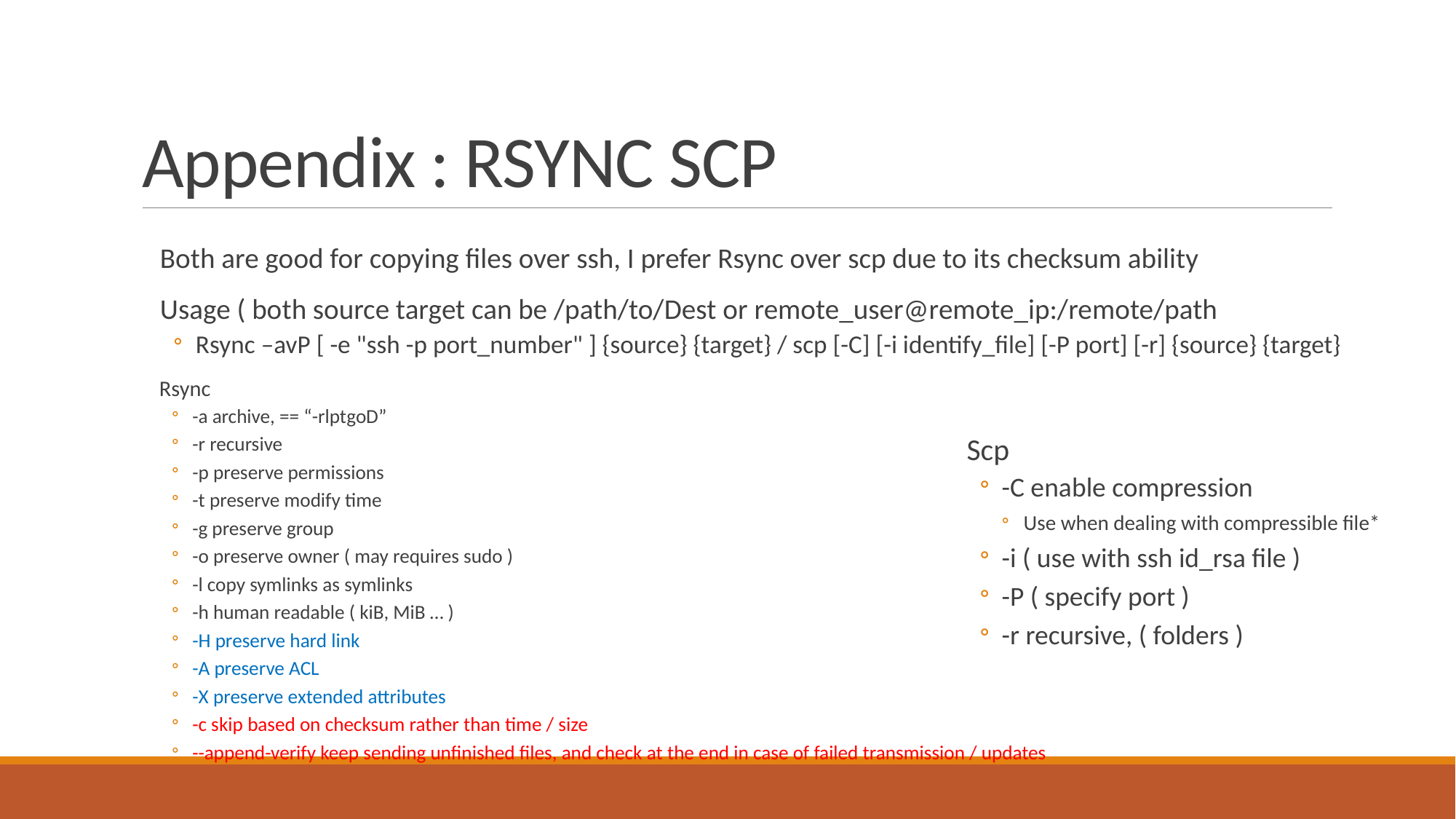

# Appendix : RSYNC SCP
Both are good for copying files over ssh, I prefer Rsync over scp due to its checksum ability
Usage ( both source target can be /path/to/Dest or remote_user@remote_ip:/remote/path
Rsync –avP [ -e "ssh -p port_number" ] {source} {target} / scp [-C] [-i identify_file] [-P port] [-r] {source} {target}
Rsync
-a archive, == “-rlptgoD”
-r recursive
-p preserve permissions
-t preserve modify time
-g preserve group
-o preserve owner ( may requires sudo )
-l copy symlinks as symlinks
-h human readable ( kiB, MiB … )
-H preserve hard link
-A preserve ACL
-X preserve extended attributes
-c skip based on checksum rather than time / size
--append-verify keep sending unfinished files, and check at the end in case of failed transmission / updates
Scp
-C enable compression
Use when dealing with compressible file*
-i ( use with ssh id_rsa file )
-P ( specify port )
-r recursive, ( folders )